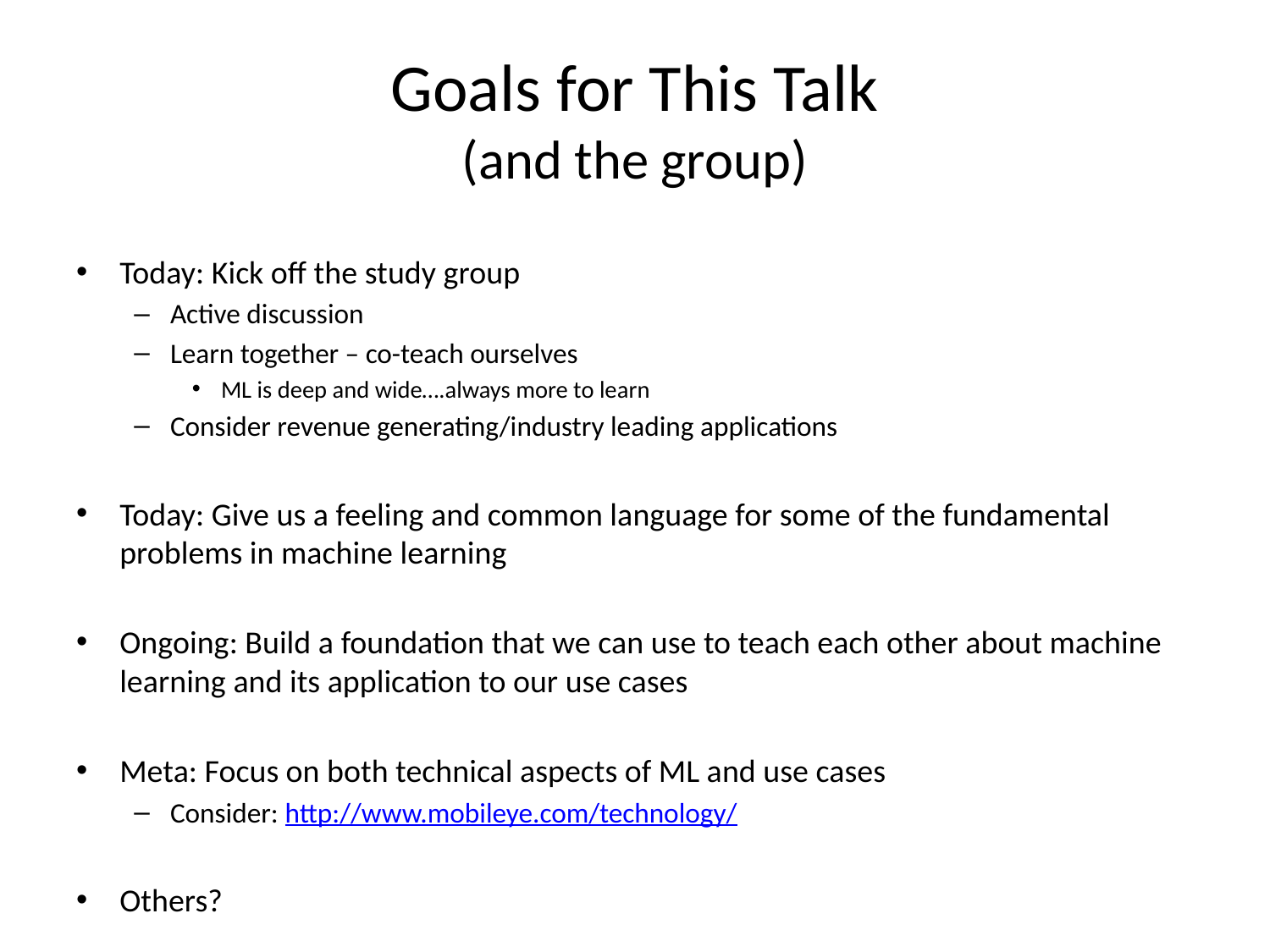

# Goals for This Talk (and the group)
Today: Kick off the study group
Active discussion
Learn together – co-teach ourselves
ML is deep and wide….always more to learn
Consider revenue generating/industry leading applications

Today: Give us a feeling and common language for some of the fundamental problems in machine learning

Ongoing: Build a foundation that we can use to teach each other about machine learning and its application to our use cases

Meta: Focus on both technical aspects of ML and use cases
Consider: http://www.mobileye.com/technology/

Others?